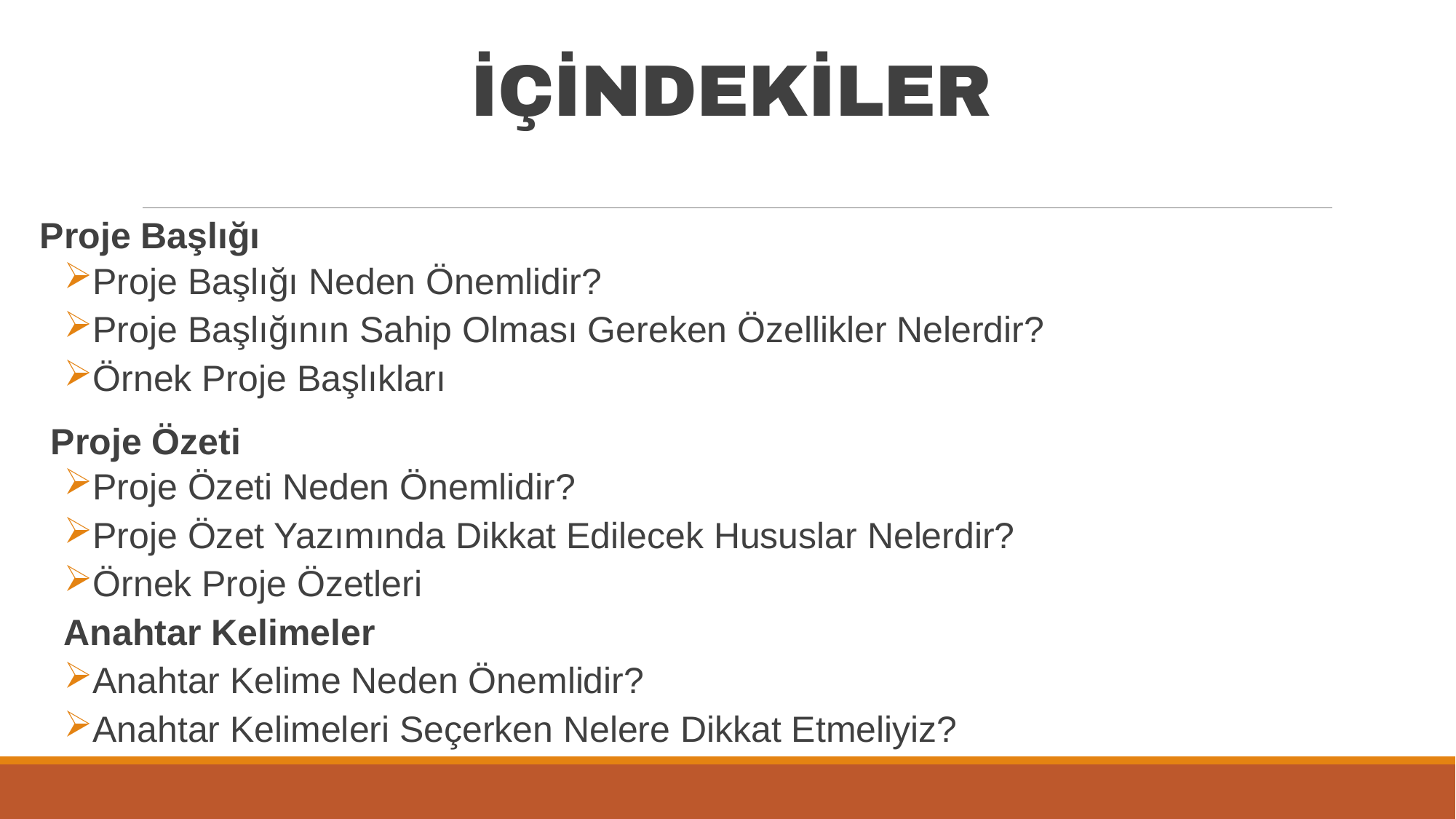

# İÇİNDEKİLER
Proje Başlığı
Proje Başlığı Neden Önemlidir?
Proje Başlığının Sahip Olması Gereken Özellikler Nelerdir?
Örnek Proje Başlıkları
Proje Özeti
Proje Özeti Neden Önemlidir?
Proje Özet Yazımında Dikkat Edilecek Hususlar Nelerdir?
Örnek Proje Özetleri
Anahtar Kelimeler
Anahtar Kelime Neden Önemlidir?
Anahtar Kelimeleri Seçerken Nelere Dikkat Etmeliyiz?